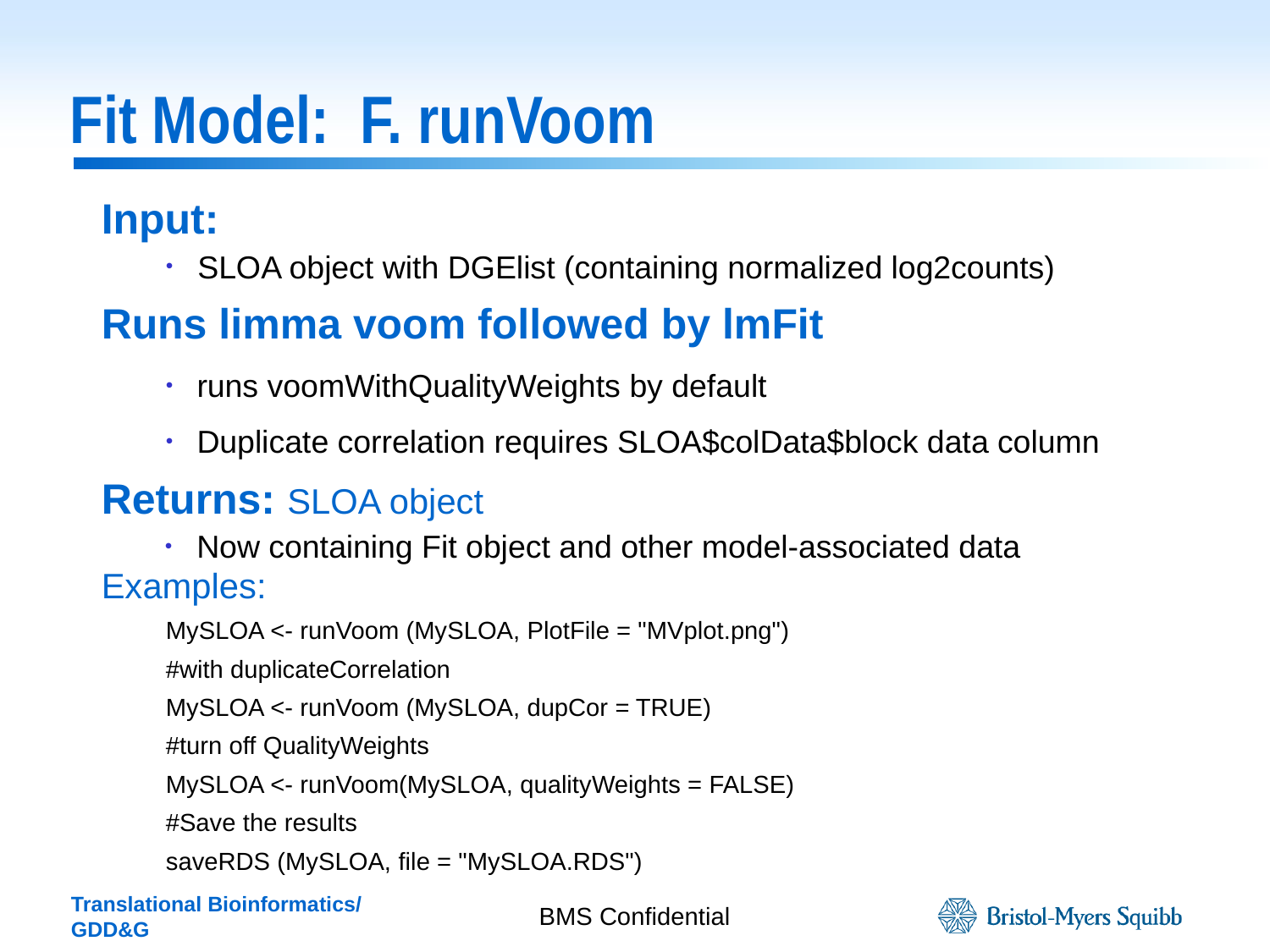

# Fit Model:  F. runVoom
Input:
SLOA object with DGElist (containing normalized log2counts)
Runs limma voom followed by lmFit
runs voomWithQualityWeights by default
Duplicate correlation requires SLOA$colData$block data column
Returns: SLOA object
Now containing Fit object and other model-associated data
Examples:
MySLOA <- runVoom (MySLOA, PlotFile = "MVplot.png")
#with duplicateCorrelation
MySLOA <- runVoom (MySLOA, dupCor = TRUE)
#turn off QualityWeights
MySLOA <- runVoom(MySLOA, qualityWeights = FALSE)
#Save the results
saveRDS (MySLOA, file = "MySLOA.RDS")

BMS Confidential